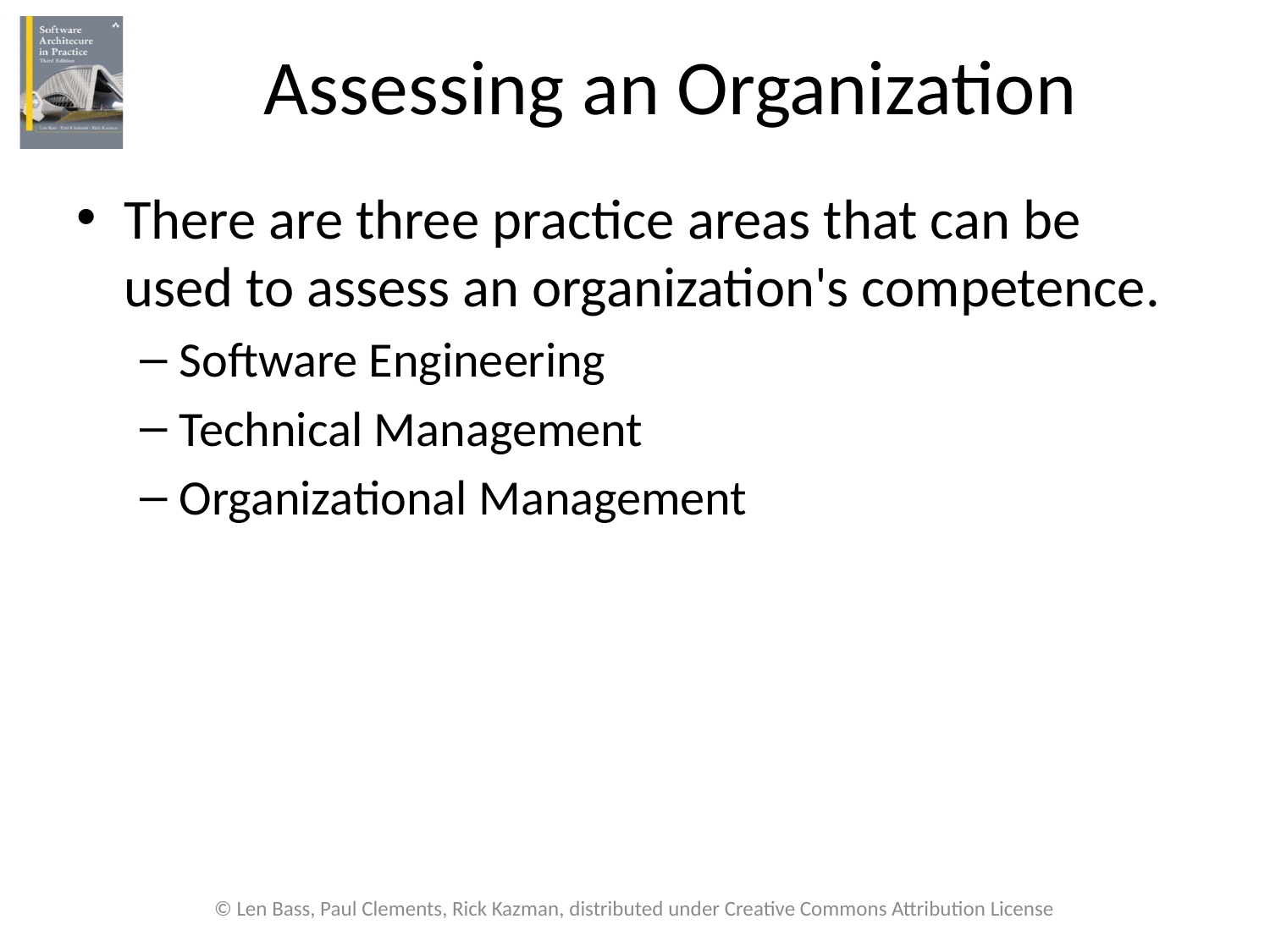

# Assessing an Organization
There are three practice areas that can be used to assess an organization's competence.
Software Engineering
Technical Management
Organizational Management
© Len Bass, Paul Clements, Rick Kazman, distributed under Creative Commons Attribution License